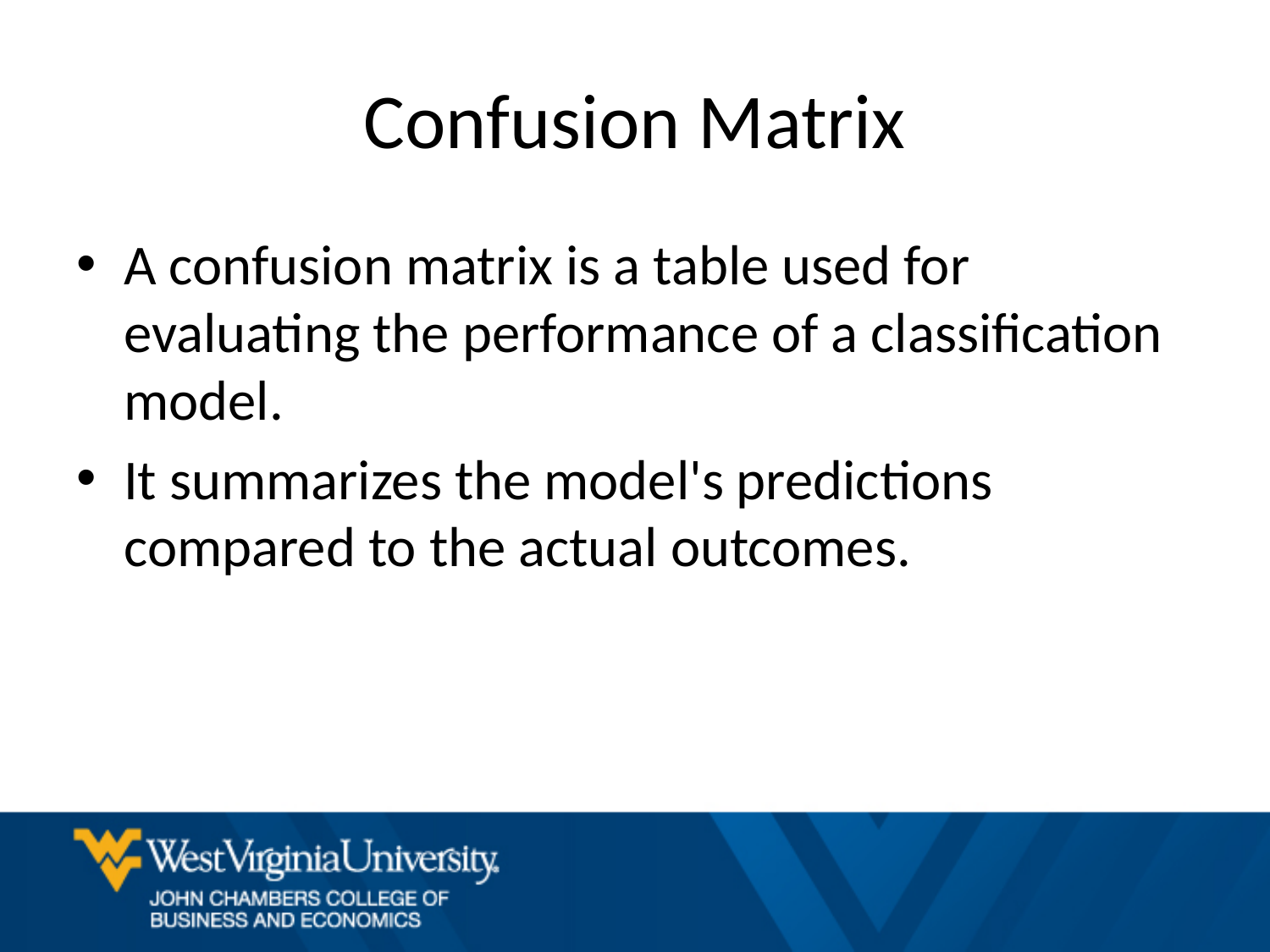

# Confusion Matrix
A confusion matrix is a table used for evaluating the performance of a classification model.
It summarizes the model's predictions compared to the actual outcomes.